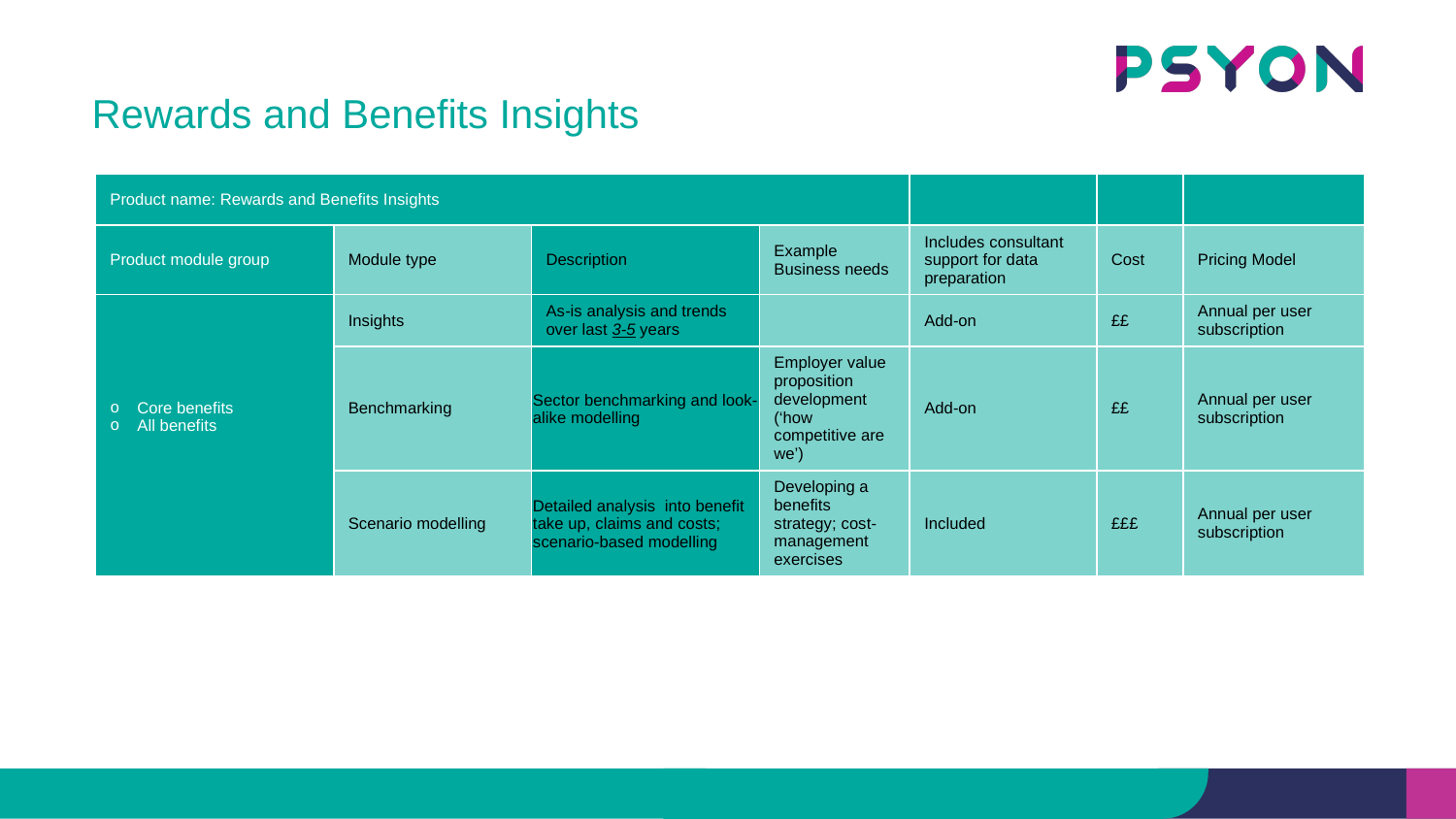

# Rewards and Benefits Insights
| Product name: Rewards and Benefits Insights |  |  |  |  |  |  |
| --- | --- | --- | --- | --- | --- | --- |
| Product module group | Module type | Description | Example Business needs | Includes consultant support for data preparation | Cost | Pricing Model |
| Core benefits All benefits | Insights | As-is analysis and trends over last 3-5 years |  | Add-on | ££ | Annual per user subscription |
|  | Benchmarking | Sector benchmarking and look-alike modelling | Employer value proposition development (‘how competitive are we’) | Add-on | ££ | Annual per user subscription |
|  | Scenario modelling | Detailed analysis into benefit take up, claims and costs; scenario-based modelling | Developing a benefits strategy; cost-management exercises | Included | £££ | Annual per user subscription |